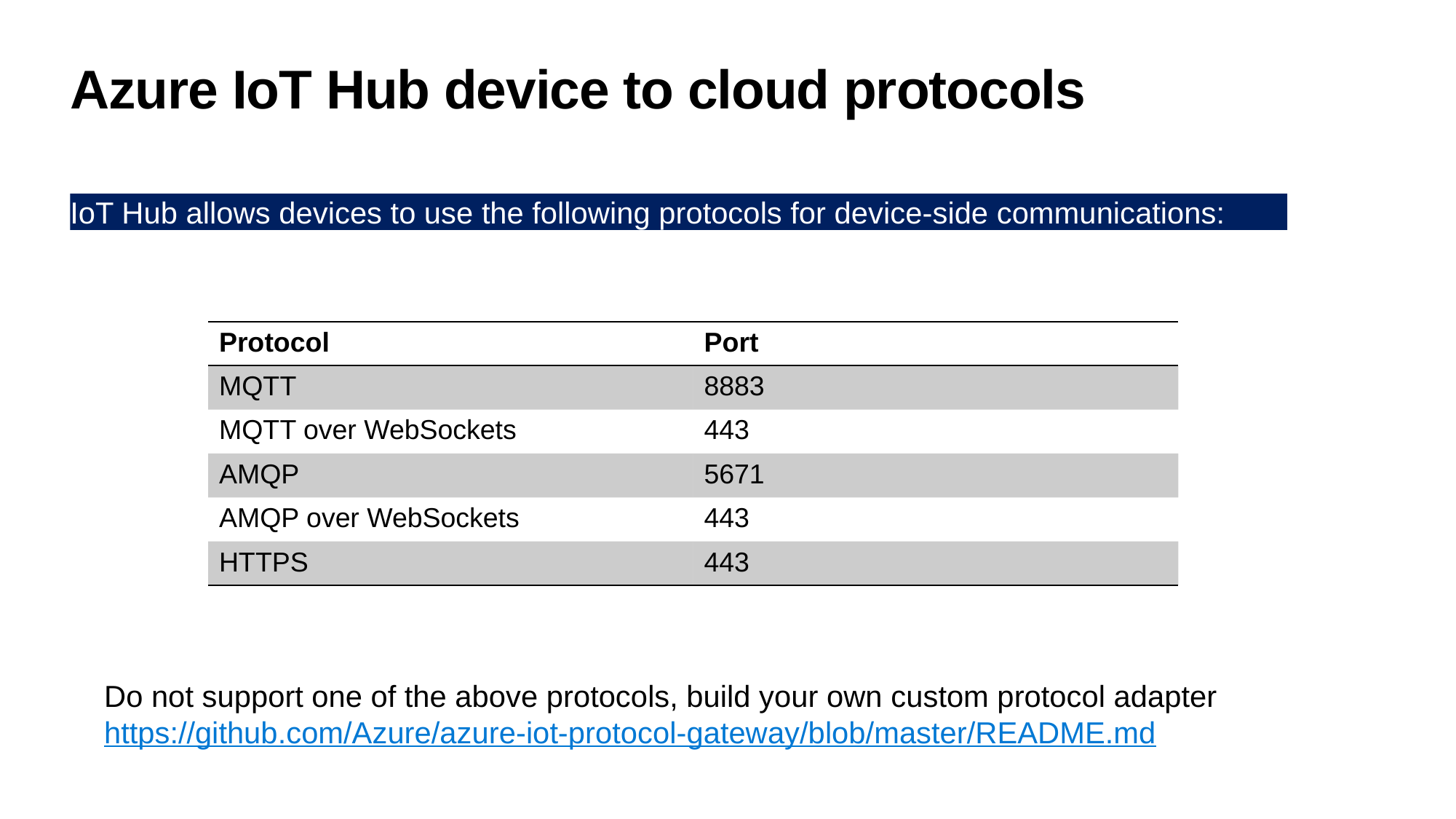

# Azure IoT Hub device to cloud protocols
IoT Hub allows devices to use the following protocols for device-side communications:
| Protocol | Port |
| --- | --- |
| MQTT | 8883 |
| MQTT over WebSockets | 443 |
| AMQP | 5671 |
| AMQP over WebSockets | 443 |
| HTTPS | 443 |
Do not support one of the above protocols, build your own custom protocol adapter
https://github.com/Azure/azure-iot-protocol-gateway/blob/master/README.md